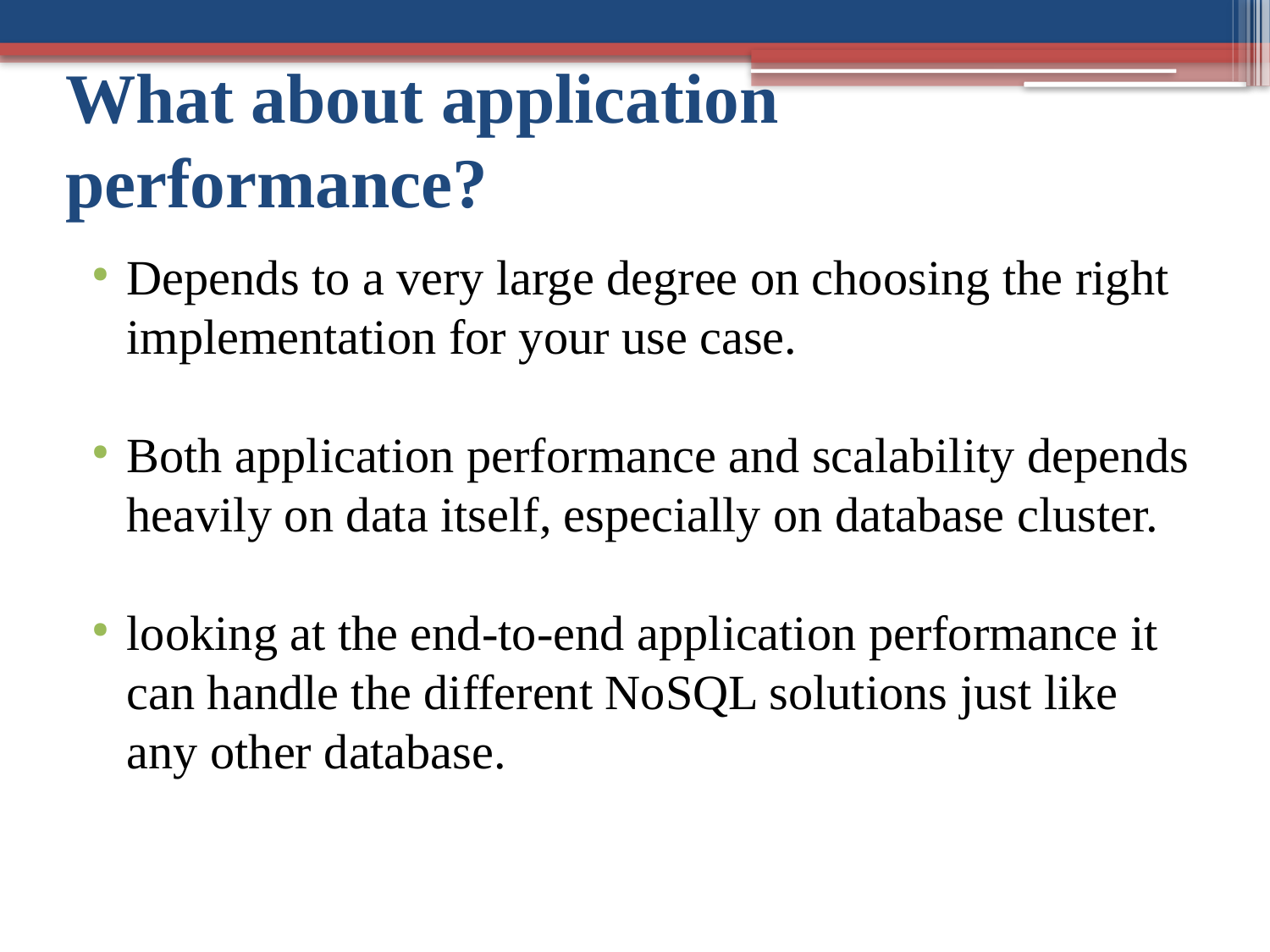

What about application performance?

Depends to a very large degree on choosing the right implementation for your use case.

Both application performance and scalability depends heavily on data itself, especially on database cluster.

looking at the end-to-end application performance it can handle the different NoSQL solutions just like any other database.